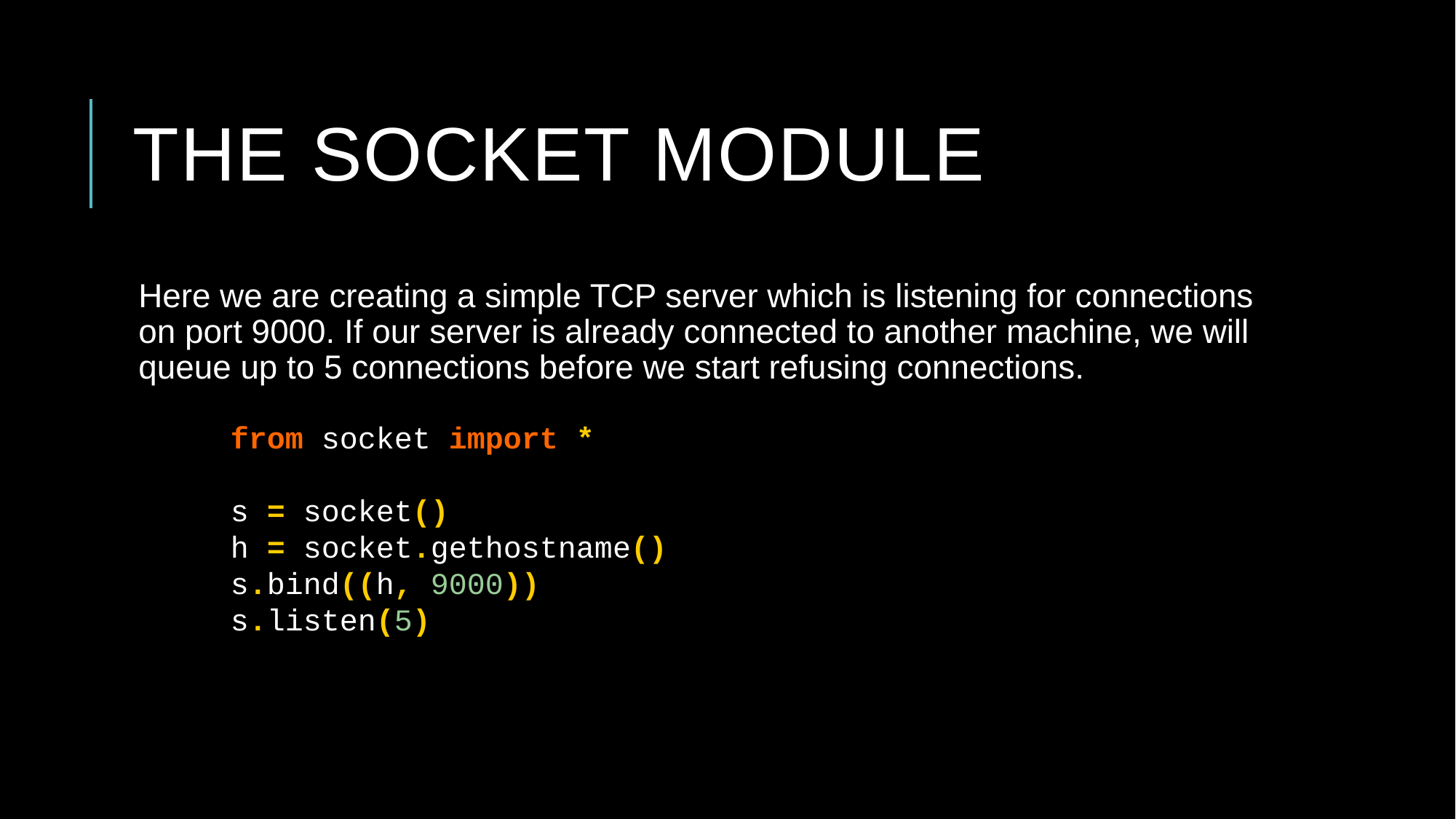

# The socket module
Here we are creating a simple TCP server which is listening for connections on port 9000. If our server is already connected to another machine, we will queue up to 5 connections before we start refusing connections.
from socket import *
s = socket()
h = socket.gethostname()
s.bind((h, 9000))
s.listen(5)